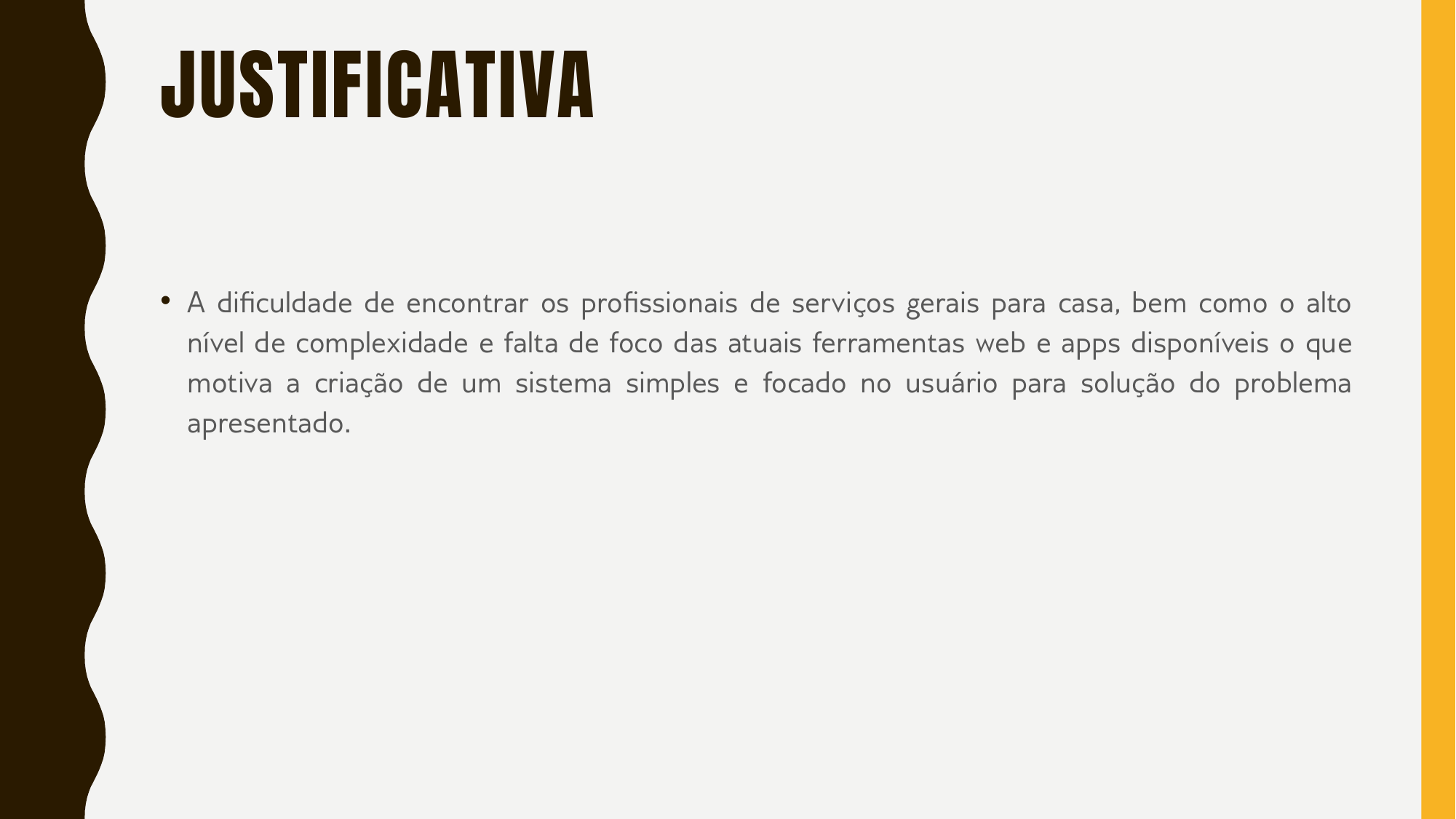

# Justificativa
A dificuldade de encontrar os profissionais de serviços gerais para casa, bem como o alto nível de complexidade e falta de foco das atuais ferramentas web e apps disponíveis o que motiva a criação de um sistema simples e focado no usuário para solução do problema apresentado.